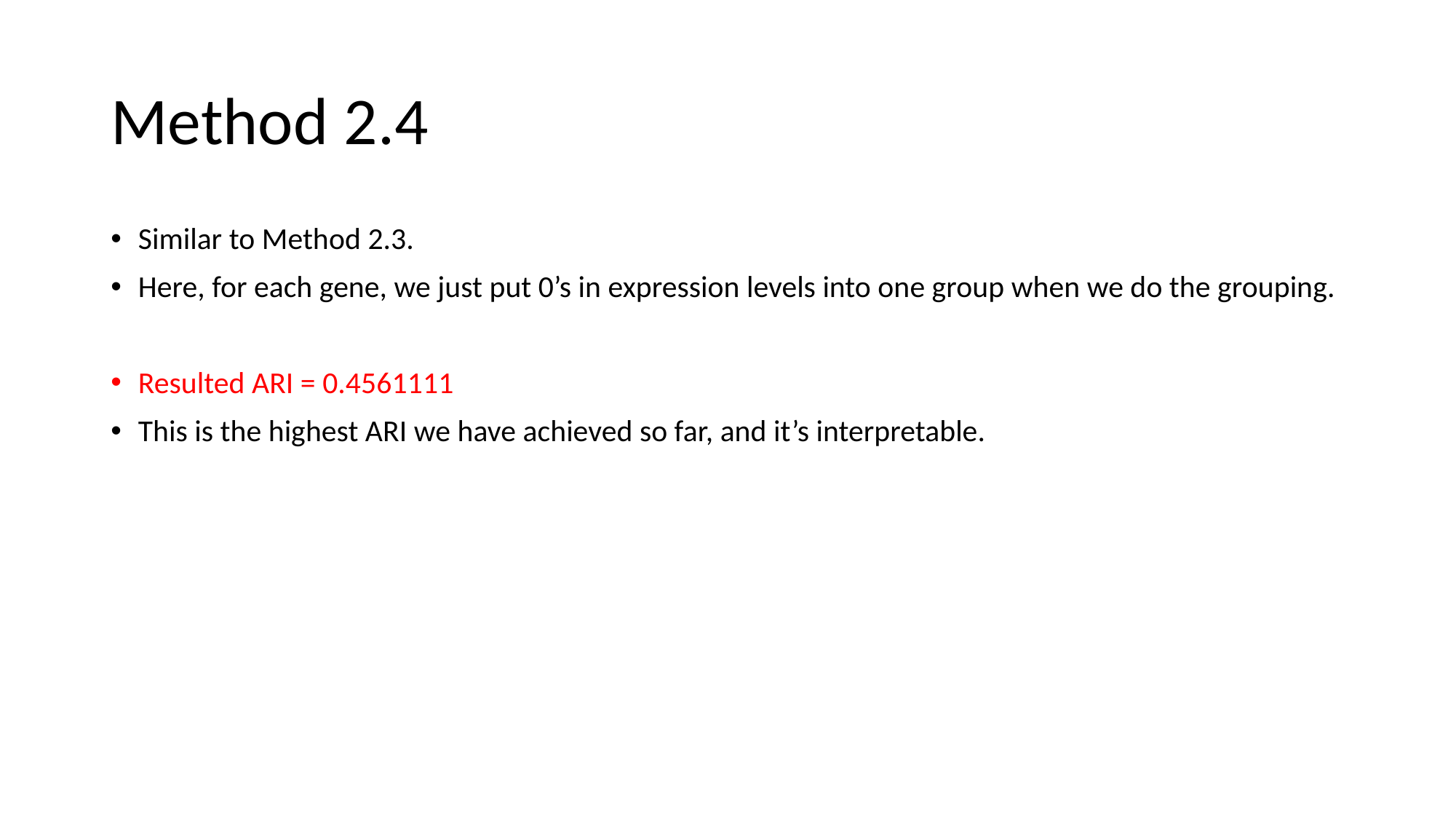

# Method 2.4
Similar to Method 2.3.
Here, for each gene, we just put 0’s in expression levels into one group when we do the grouping.

Resulted ARI = 0.4561111
This is the highest ARI we have achieved so far, and it’s interpretable.